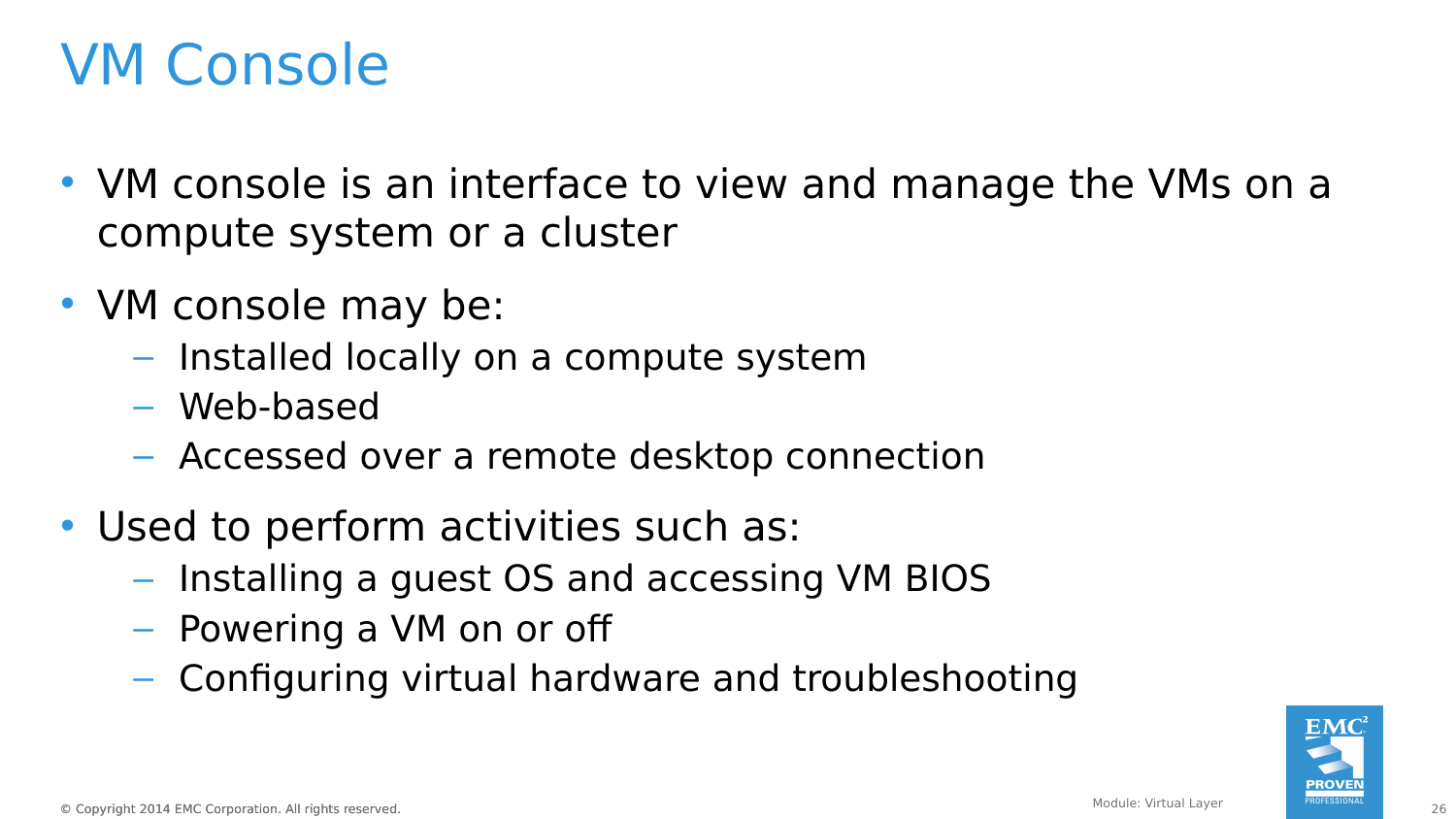

# VM Console
VM console is an interface to view and manage the VMs on a compute system or a cluster
VM console may be:
Installed locally on a compute system
Web-based
Accessed over a remote desktop connection
Used to perform activities such as:
Installing a guest OS and accessing VM BIOS
Powering a VM on or off
Configuring virtual hardware and troubleshooting

Module: Virtual Layer